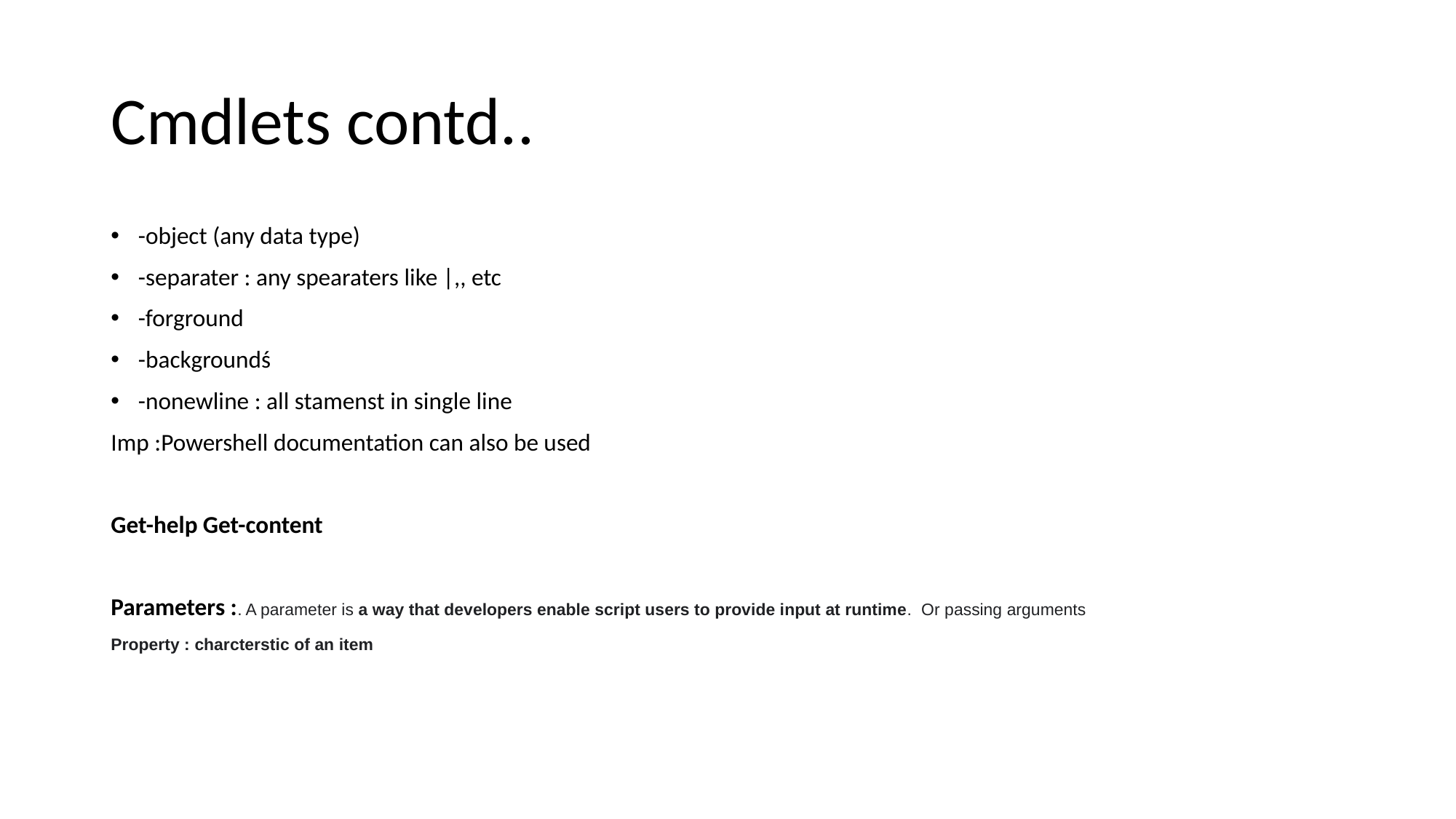

# Cmdlets contd..
-object (any data type)
-separater : any spearaters like |,, etc
-forground
-backgroundś
-nonewline : all stamenst in single line
Imp :Powershell documentation can also be used

Get-help Get-content

Parameters :. A parameter is a way that developers enable script users to provide input at runtime.  Or passing arguments
Property : charcterstic of an item